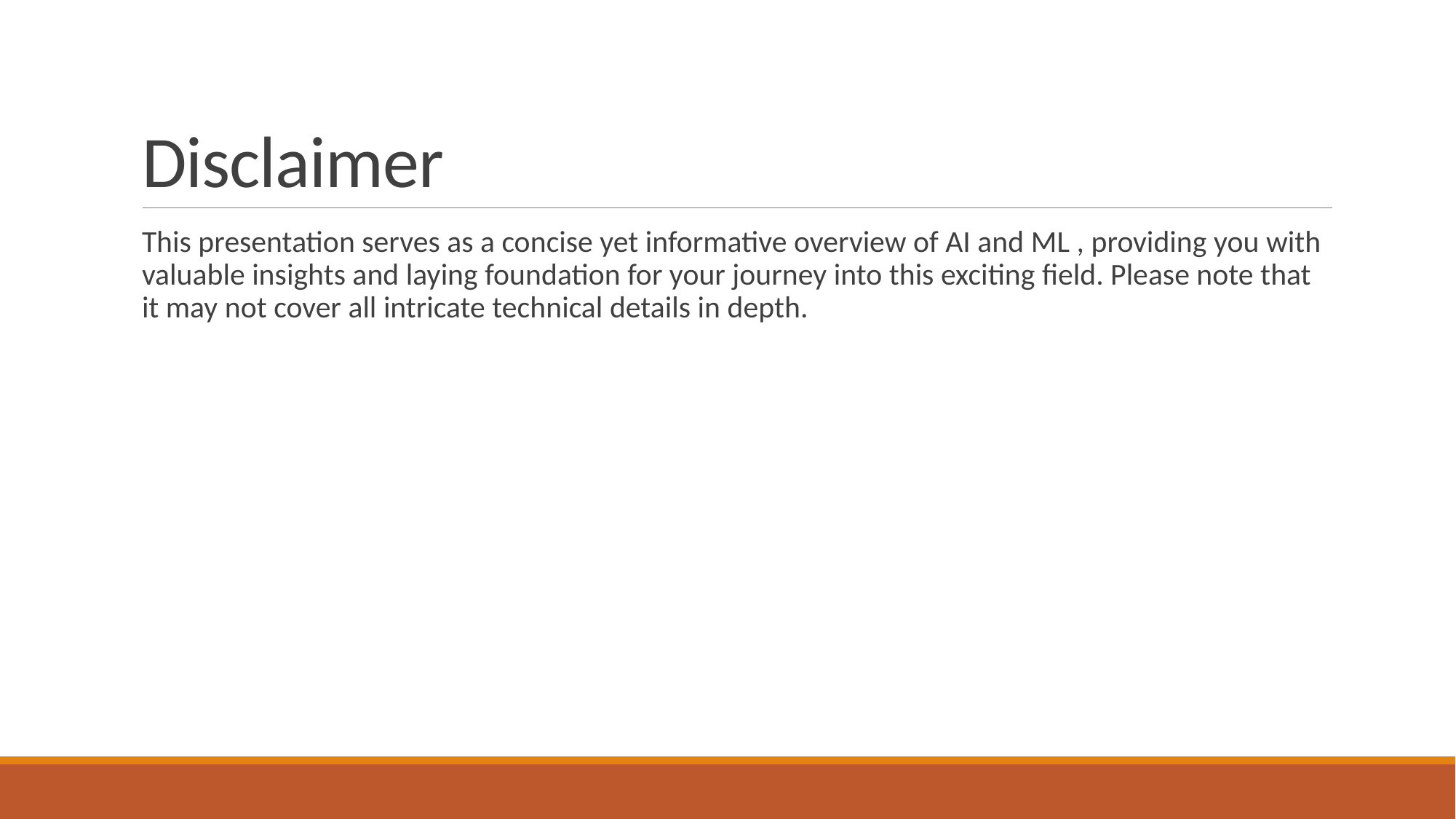

# Disclaimer
This presentation serves as a concise yet informative overview of AI and ML , providing you with valuable insights and laying foundation for your journey into this exciting field. Please note that it may not cover all intricate technical details in depth.